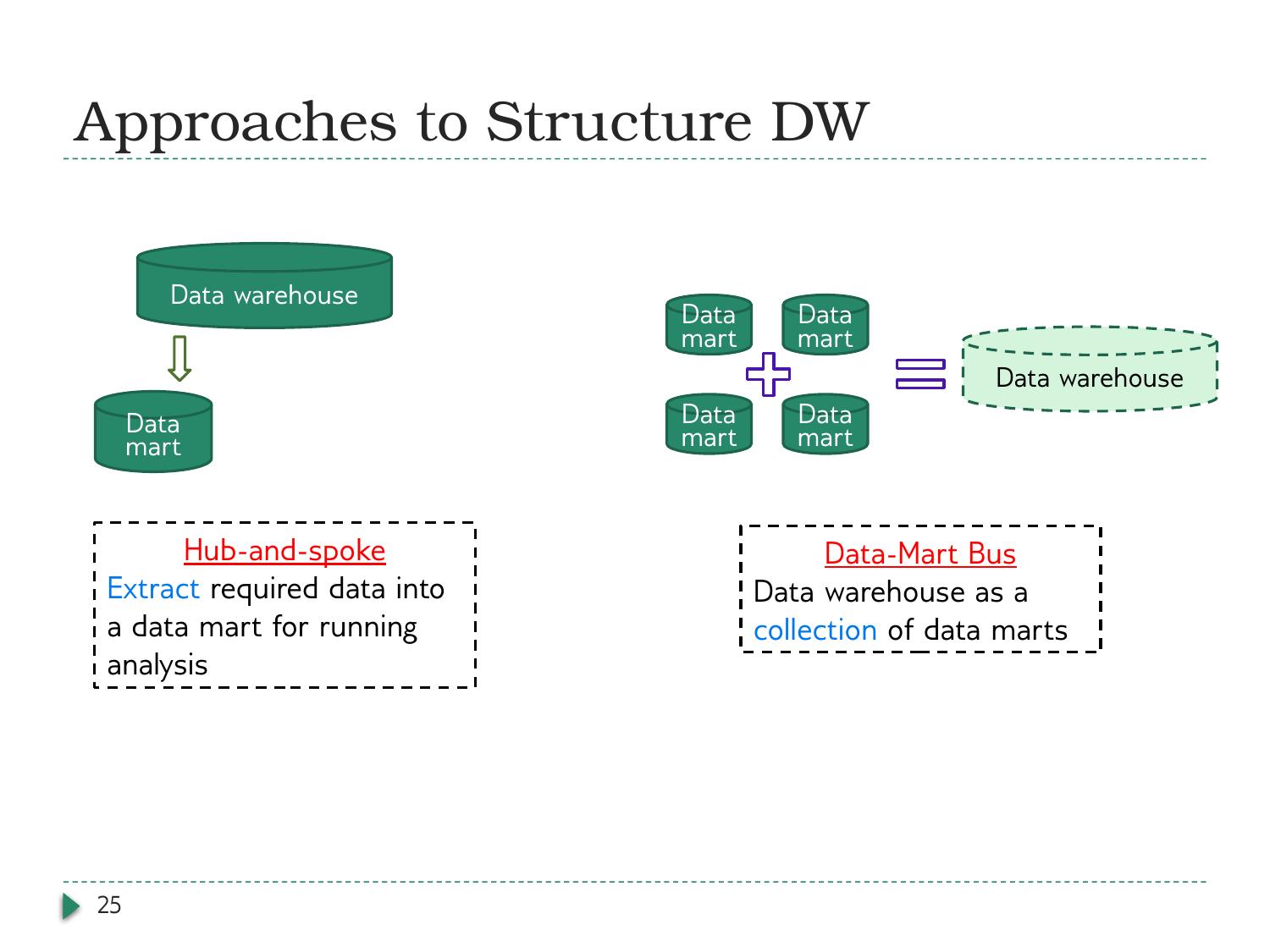

# Approaches to Structure DW
Data warehouse
Data mart
Data mart
Data warehouse

Data mart
Data mart
Data mart
Hub-and-spoke
Extract required data into a data mart for running analysis
Data-Mart Bus
Data warehouse as a collection of data marts
25